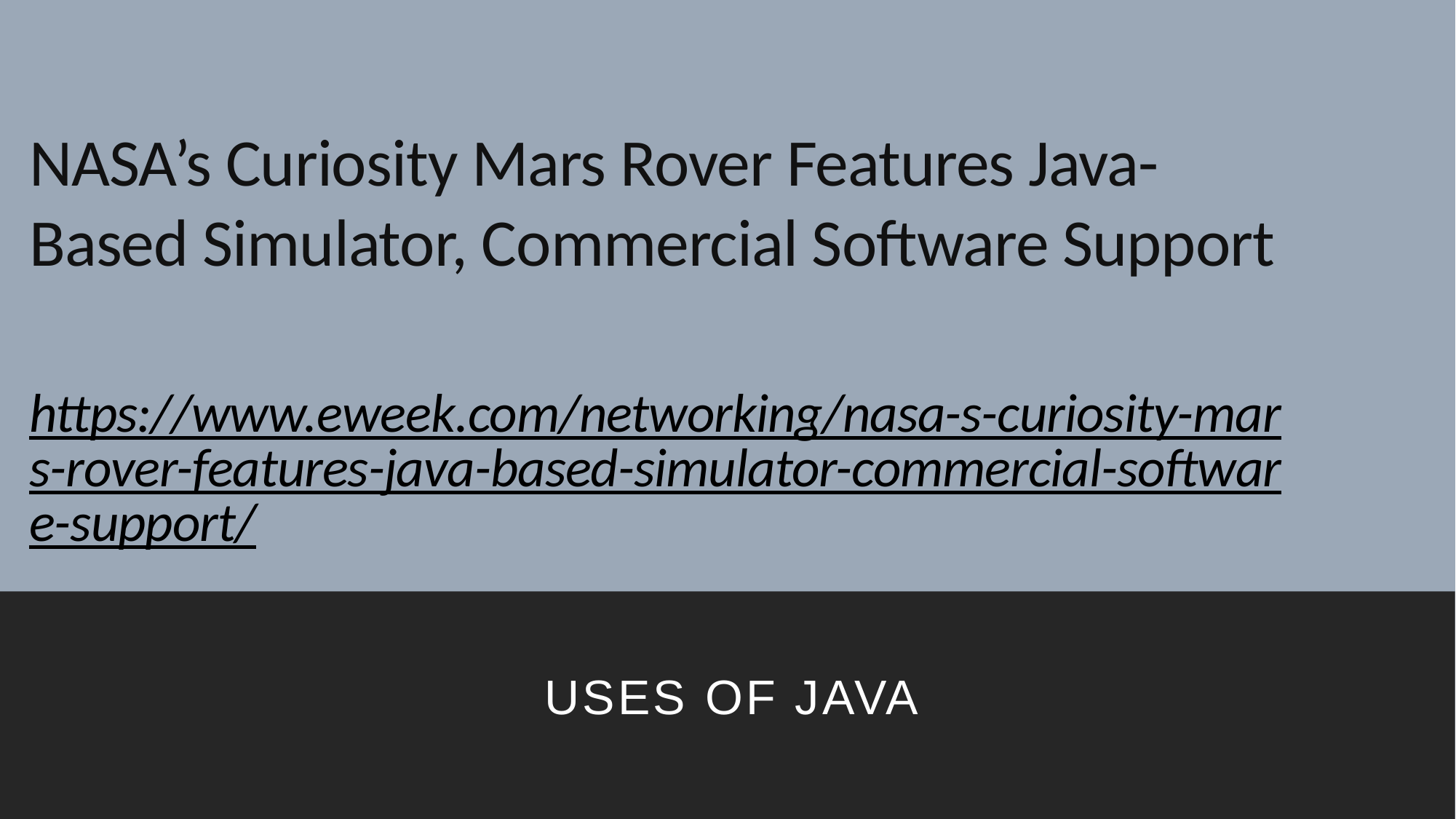

# NASA’s Curiosity Mars Rover Features Java-Based Simulator, Commercial Software Support https://www.eweek.com/networking/nasa-s-curiosity-mars-rover-features-java-based-simulator-commercial-software-support/

Uses of java